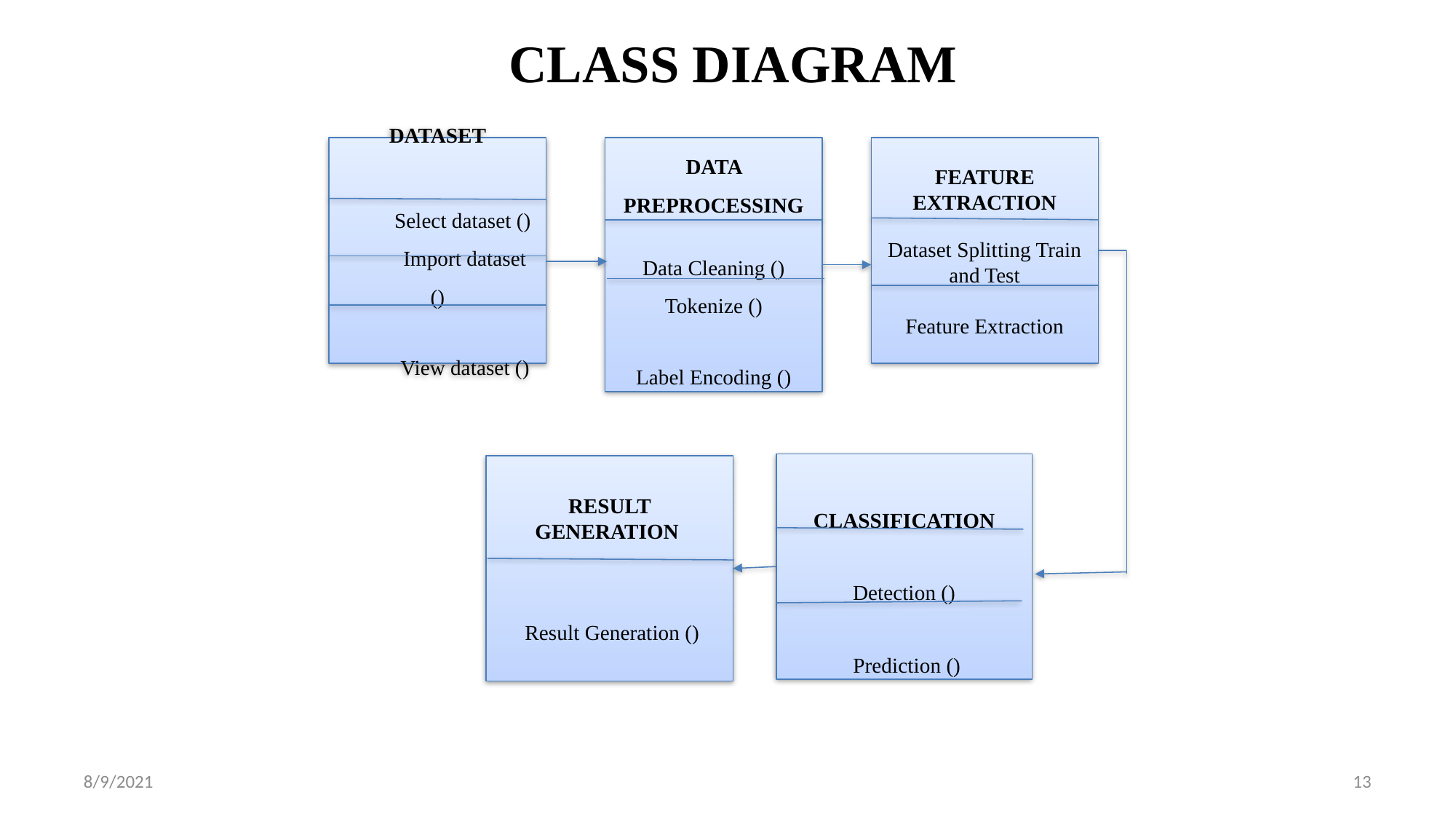

# CLASS DIAGRAM

DATASET

Select dataset ()
Import dataset ()

View dataset ()
DATA PREPROCESSING

Data Cleaning ()
Tokenize ()

Label Encoding ()
FEATURE EXTRACTION

Dataset Splitting Train and Test

Feature Extraction
                                                                                     CLASSIFICATION

Detection ()

 Prediction ()
RESULT GENERATION

 Result Generation ()
8/9/2021
13